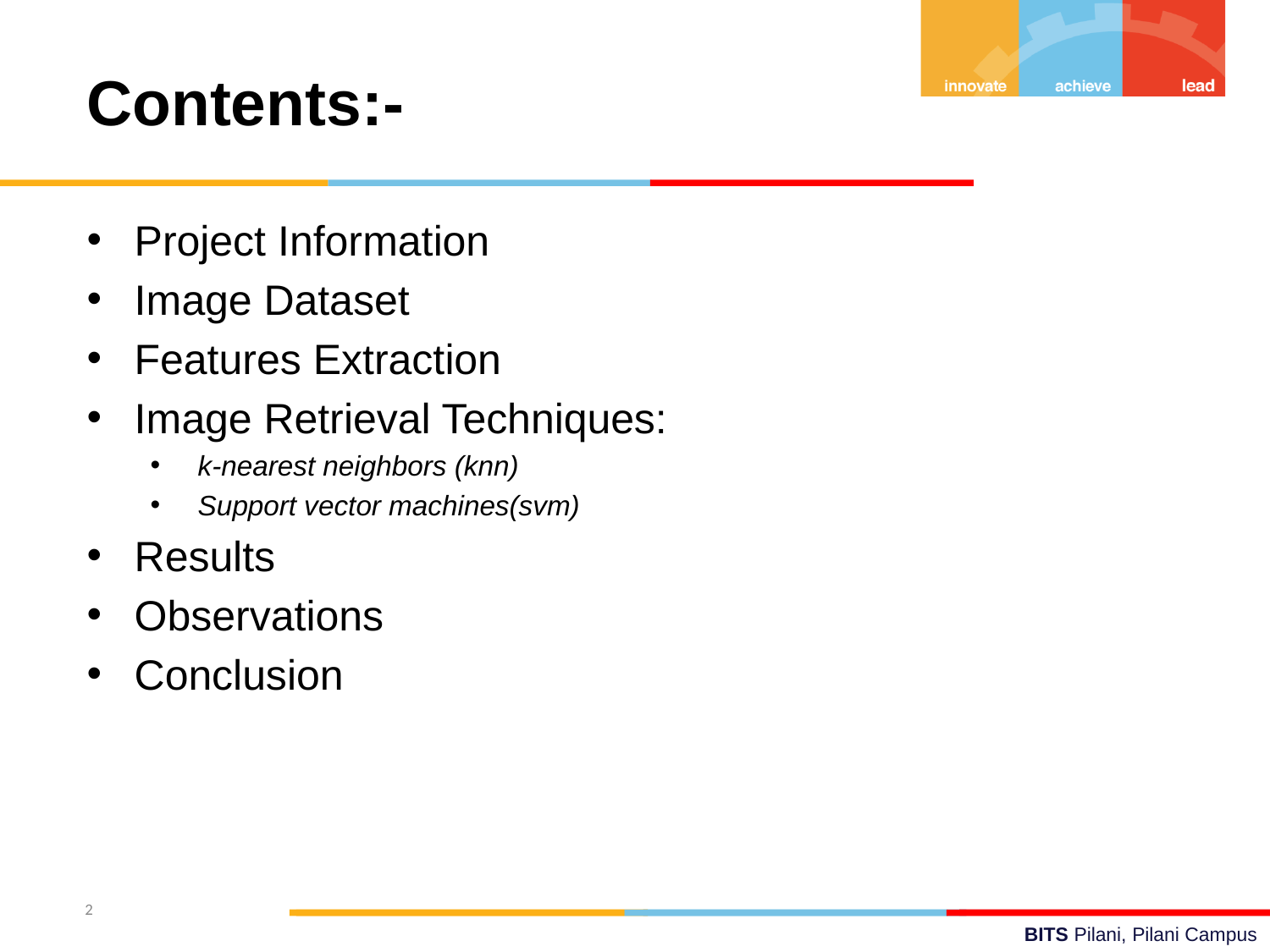

Contents:-
Project Information
Image Dataset
Features Extraction
Image Retrieval Techniques:
k-nearest neighbors (knn)
Support vector machines(svm)
Results
Observations
Conclusion

2